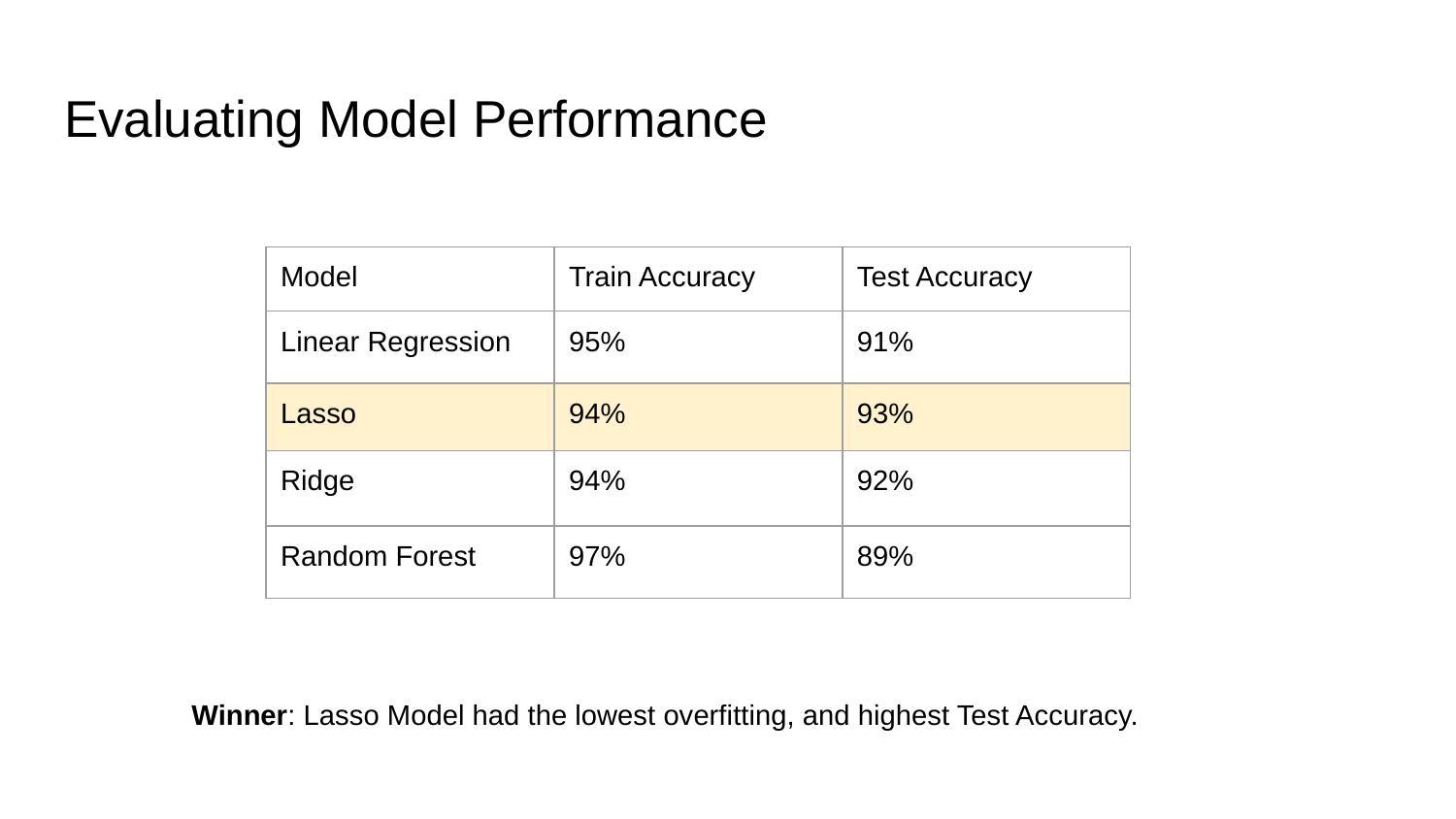

# Evaluating Model Performance
| Model | Train Accuracy | Test Accuracy |
| --- | --- | --- |
| Linear Regression | 95% | 91% |
| Lasso | 94% | 93% |
| Ridge | 94% | 92% |
| Random Forest | 97% | 89% |
Winner: Lasso Model had the lowest overfitting, and highest Test Accuracy.